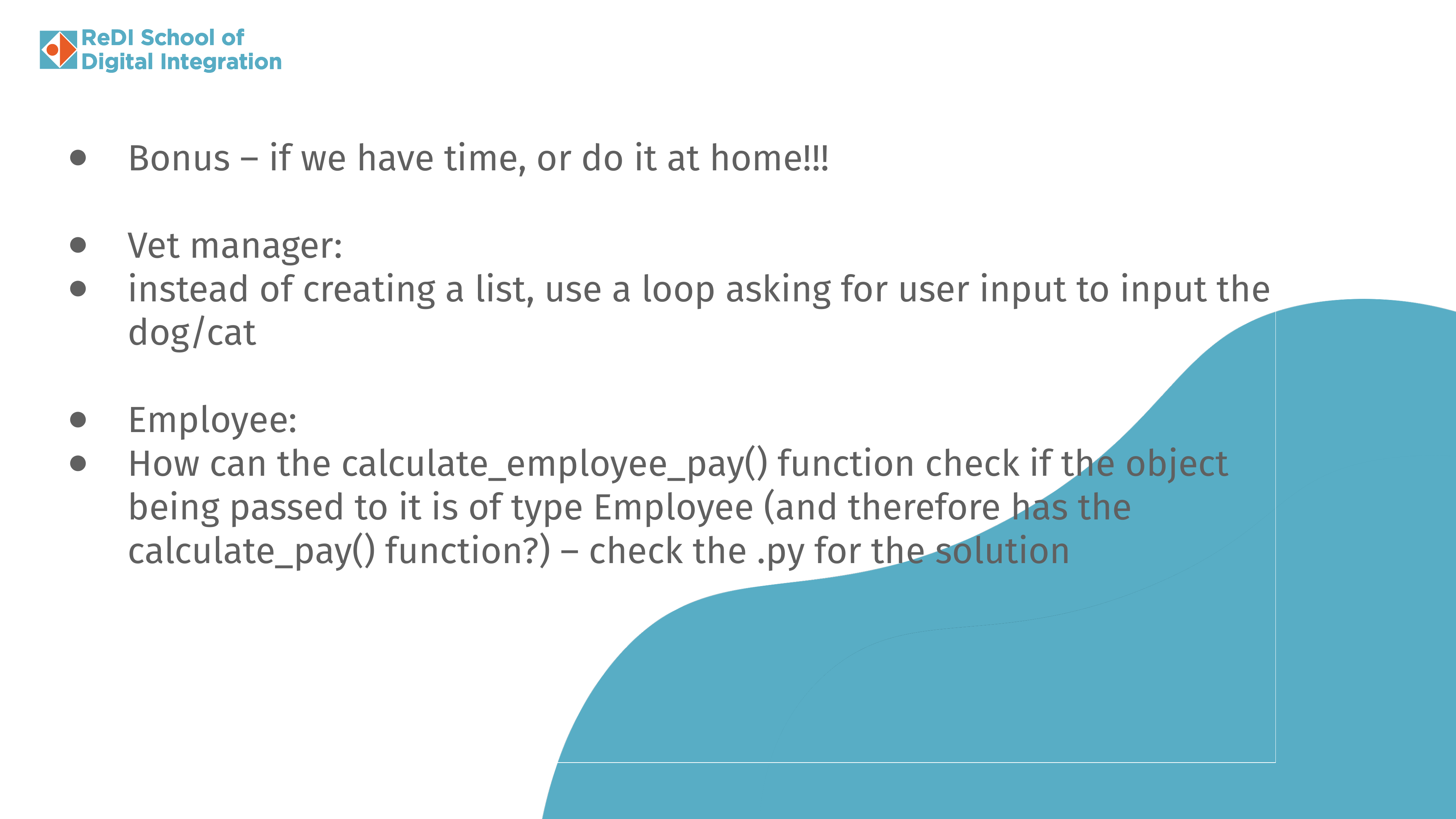

Bonus – if we have time, or do it at home!!!

Vet manager:
instead of creating a list, use a loop asking for user input to input the dog/cat

Employee:
How can the calculate_employee_pay() function check if the object being passed to it is of type Employee (and therefore has the calculate_pay() function?) – check the .py for the solution

Inheritance